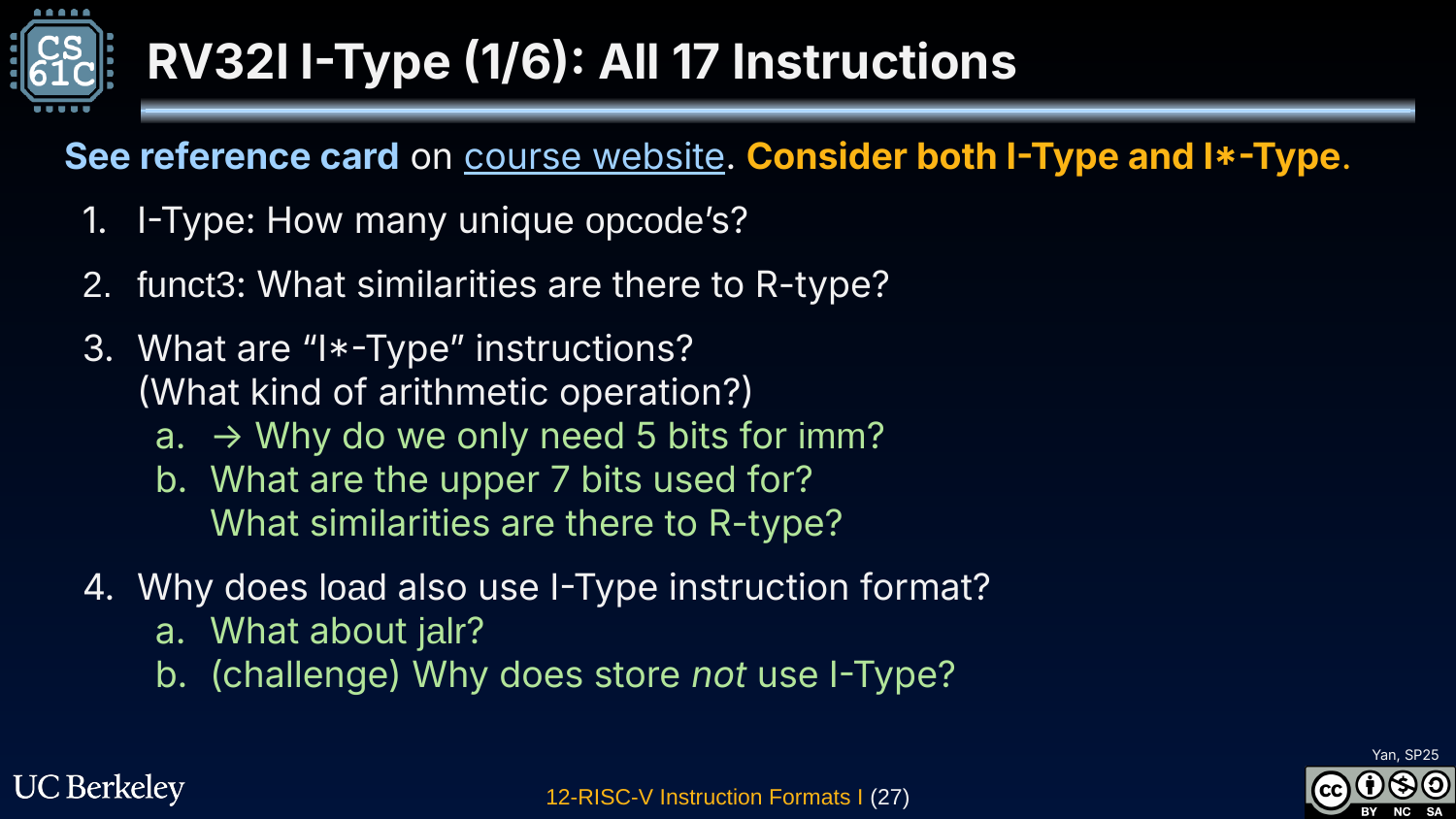

# RV32I I-Type (1/6): All 17 Instructions
See reference card on course website. Consider both I-Type and I*-Type.
I-Type: How many unique opcode’s?
funct3: What similarities are there to R-type?
What are “I*-Type” instructions?
(What kind of arithmetic operation?)
→ Why do we only need 5 bits for imm?
What are the upper 7 bits used for?
What similarities are there to R-type?
Why does load also use I-Type instruction format?
What about jalr?
(challenge) Why does store not use I-Type?